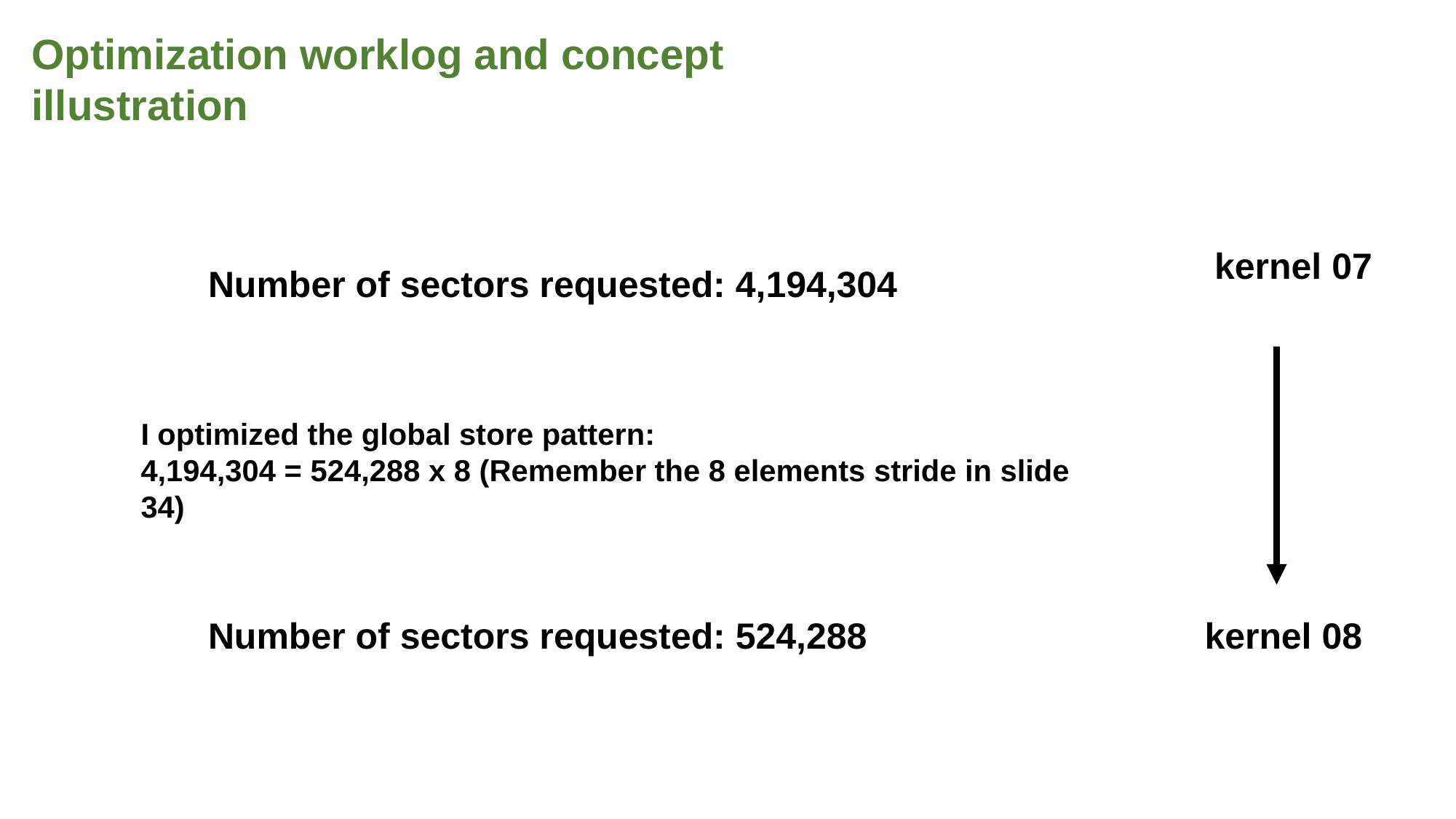

Optimization worklog and concept illustration
kernel 07
Number of sectors requested: 4,194,304
I optimized the global store pattern:
4,194,304 = 524,288 x 8 (Remember the 8 elements stride in slide 34)
Number of sectors requested: 524,288
kernel 08